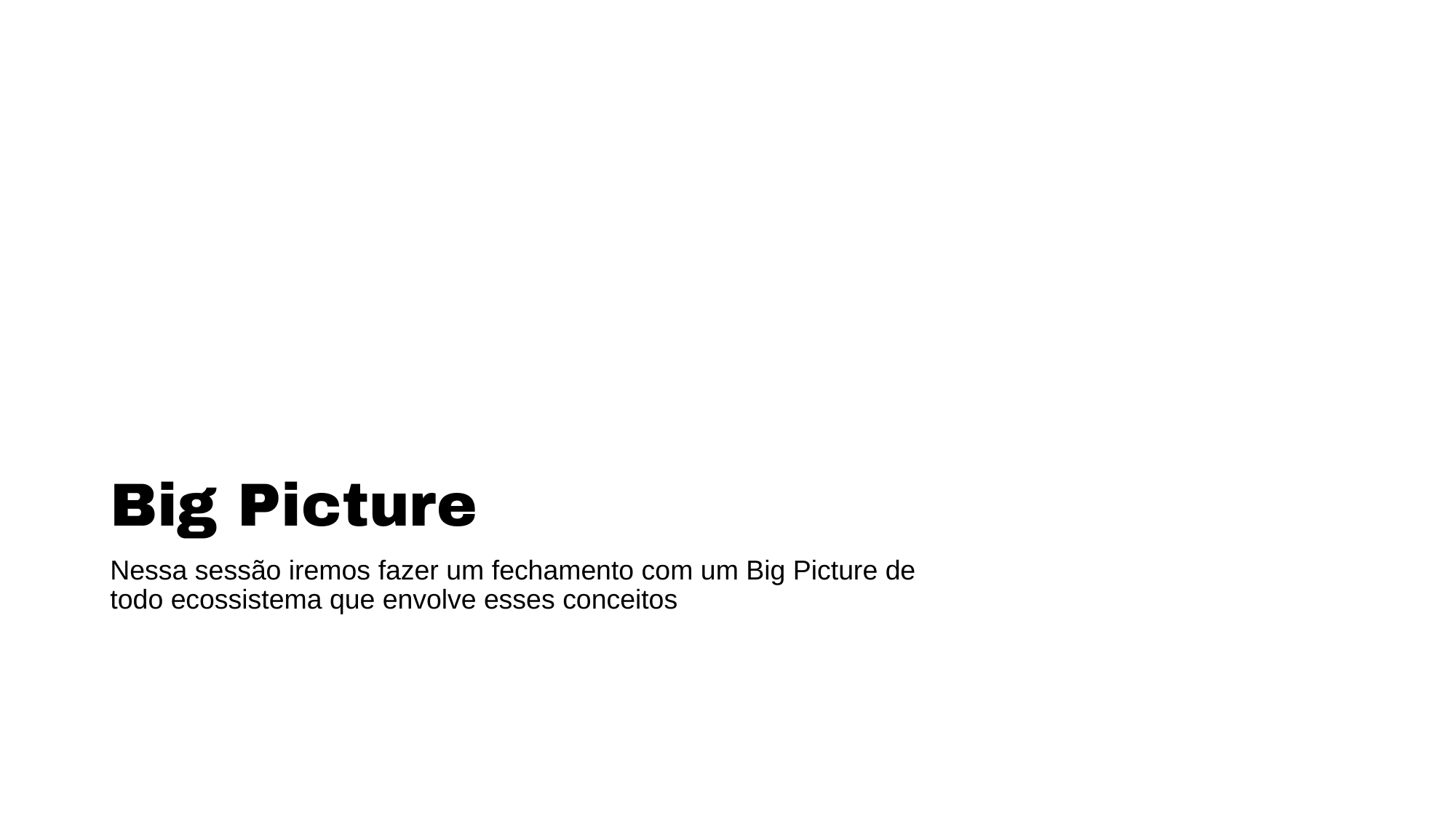

# Big Picture
Nessa sessão iremos fazer um fechamento com um Big Picture de todo ecossistema que envolve esses conceitos